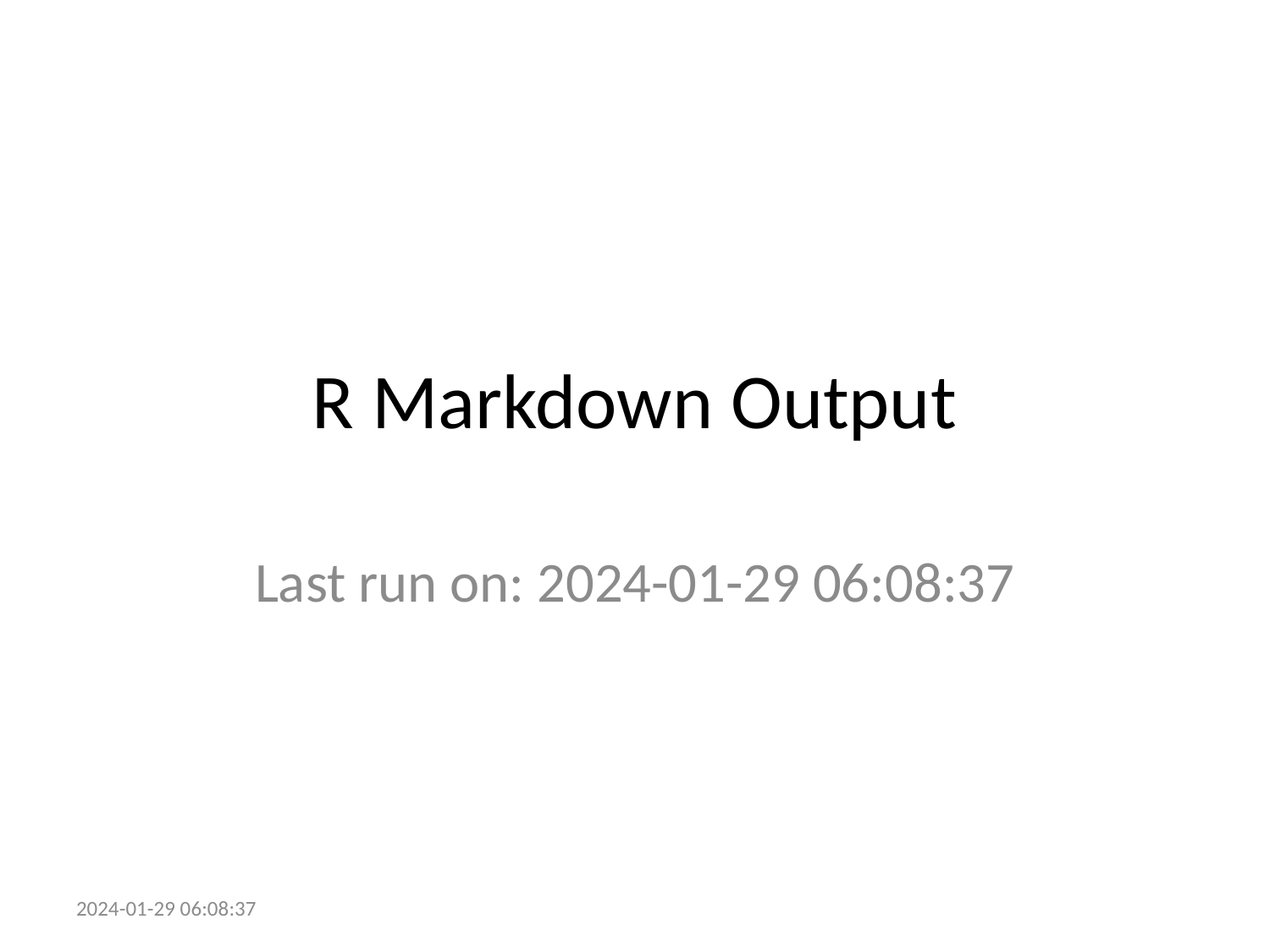

# R Markdown Output
Last run on: 2024-01-29 06:08:37
2024-01-29 06:08:37